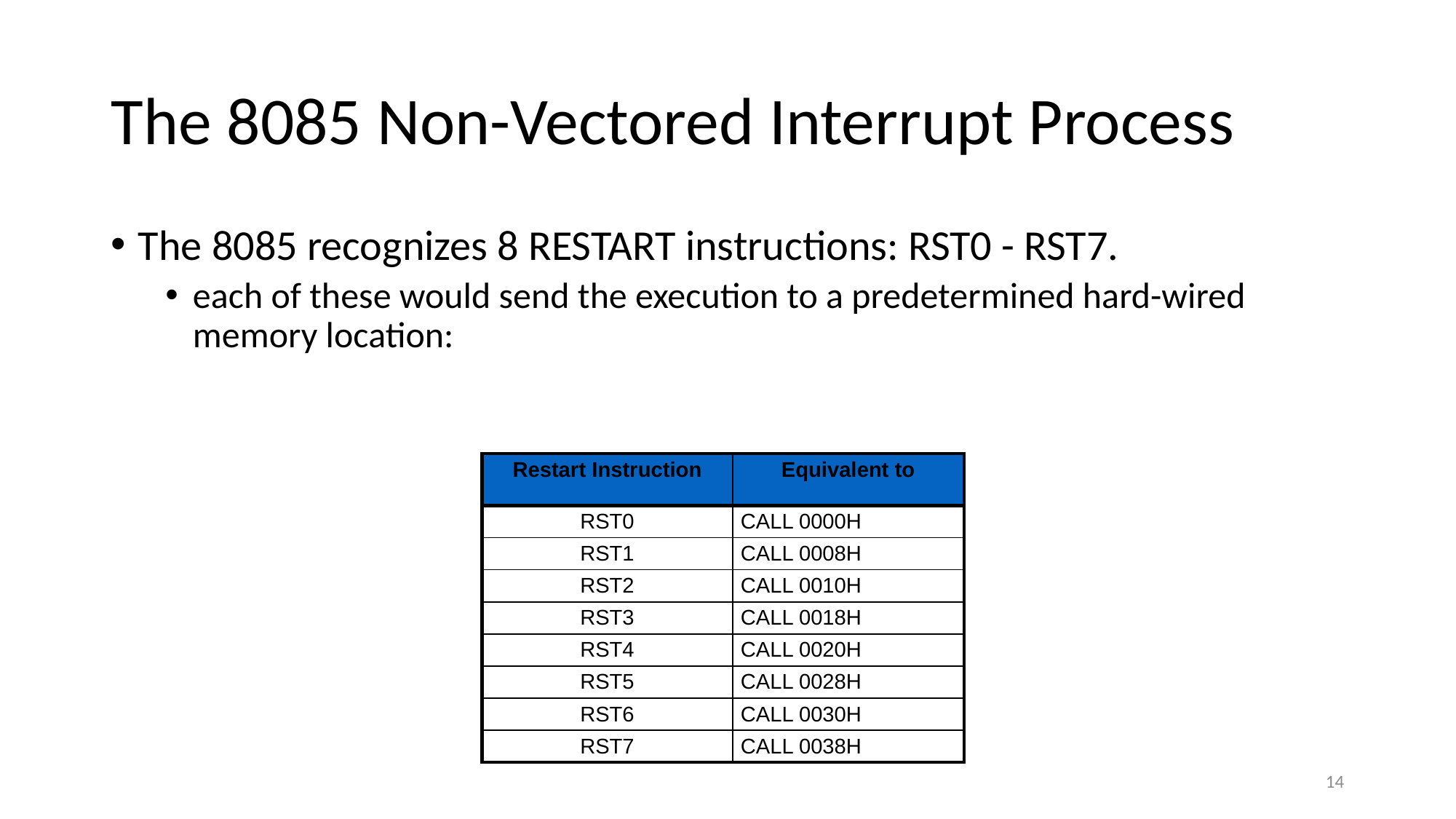

# The 8085 Non-Vectored Interrupt Process
The 8085 recognizes 8 RESTART instructions: RST0 - RST7.
each of these would send the execution to a predetermined hard-wired memory location:

| Restart Instruction | Equivalent to |
| --- | --- |
| RST0 | CALL 0000H |
| RST1 | CALL 0008H |
| RST2 | CALL 0010H |
| RST3 | CALL 0018H |
| RST4 | CALL 0020H |
| RST5 | CALL 0028H |
| RST6 | CALL 0030H |
| RST7 | CALL 0038H |

14